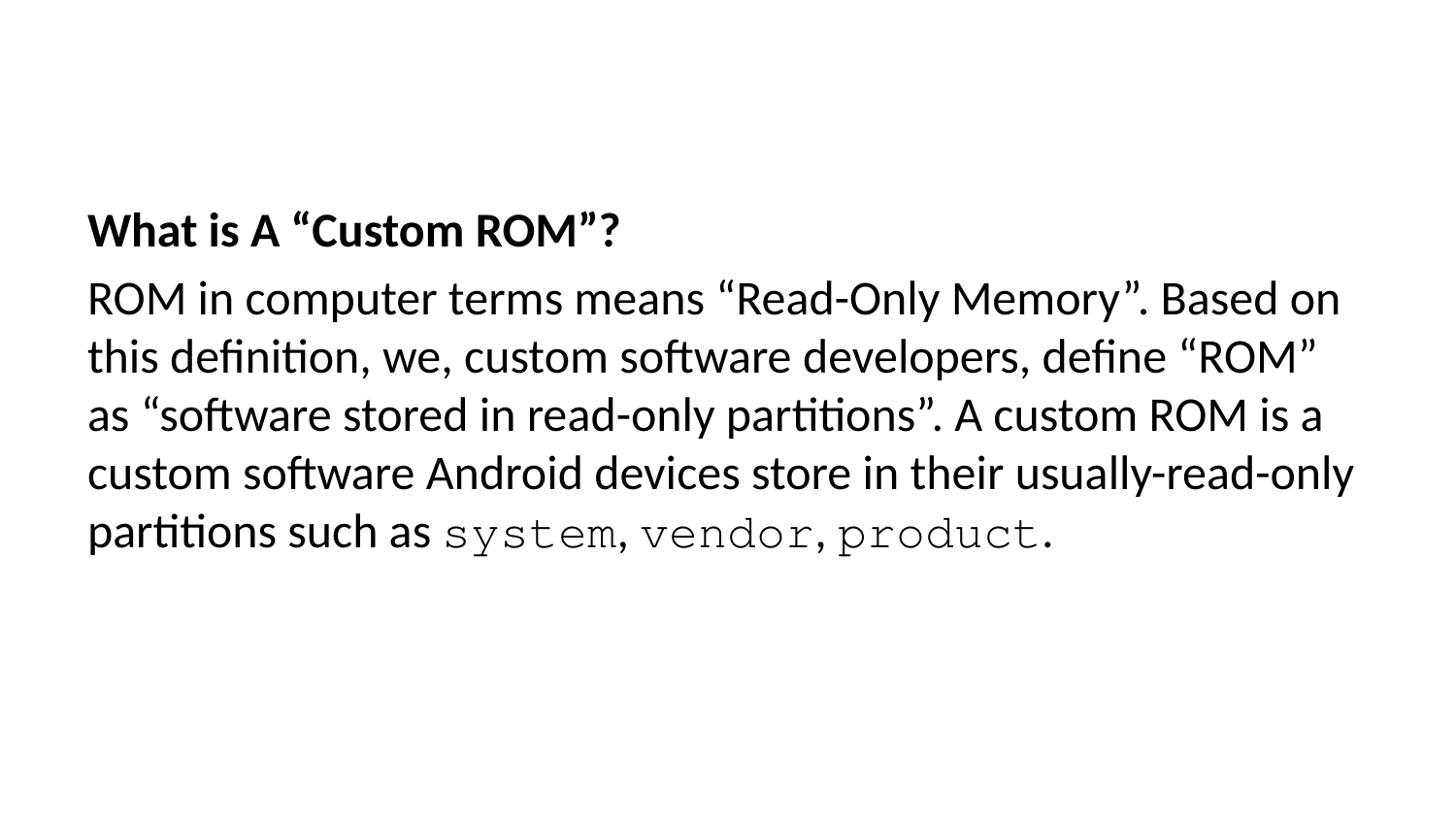

What is A “Custom ROM”?
ROM in computer terms means “Read-Only Memory”. Based on this definition, we, custom software developers, define “ROM” as “software stored in read-only partitions”. A custom ROM is a custom software Android devices store in their usually-read-only partitions such as system, vendor, product.